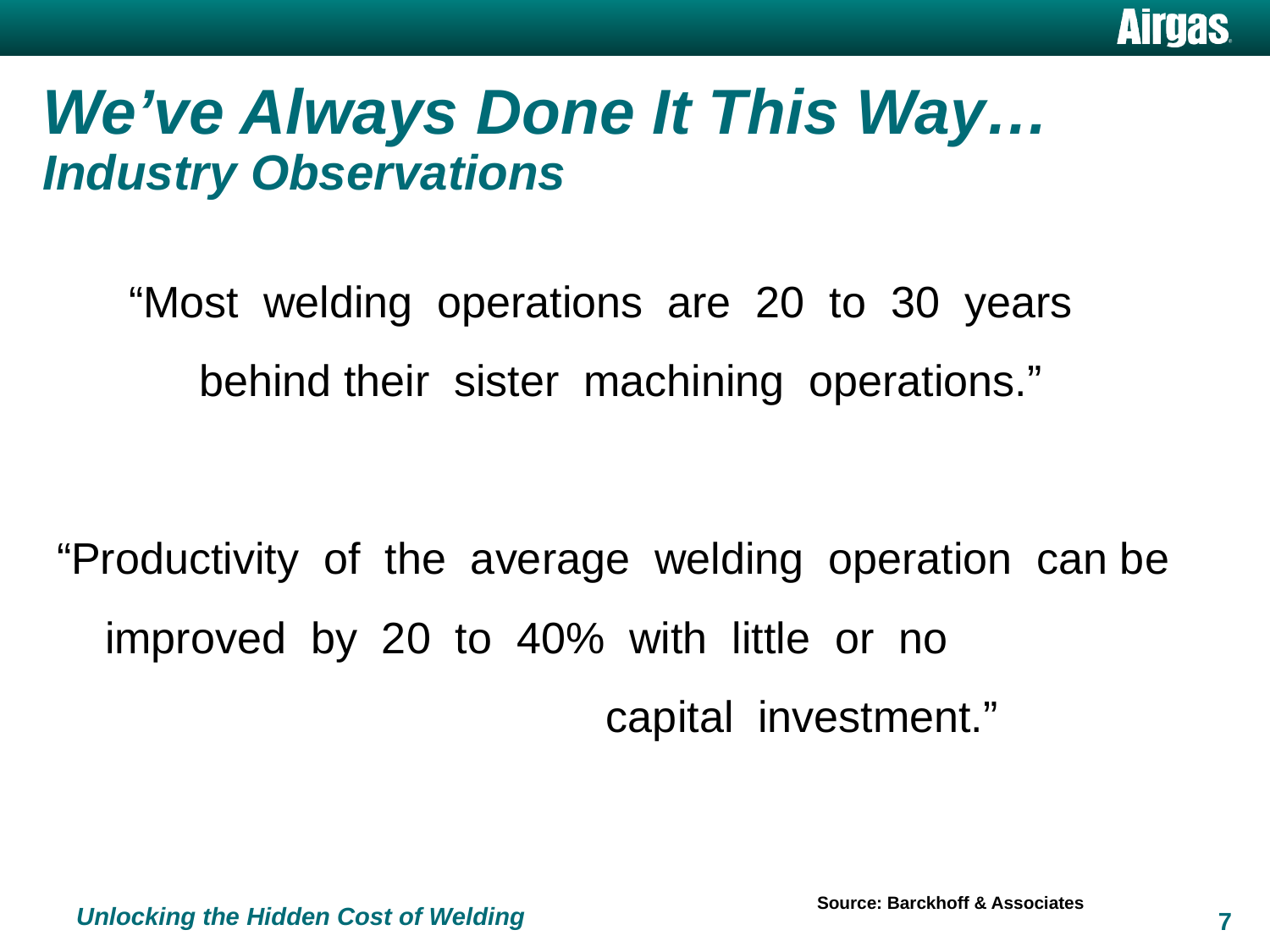

We’ve Always Done It This Way…
Industry Observations
 “Most  welding  operations  are  20  to  30  years  behind their  sister  machining  operations.”
“Productivity  of  the  average  welding  operation  can be  improved  by  20  to  40%  with  little  or  no                                              capital  investment.”

7
Source: Barckhoff & Associates
Unlocking the Hidden Cost of Welding